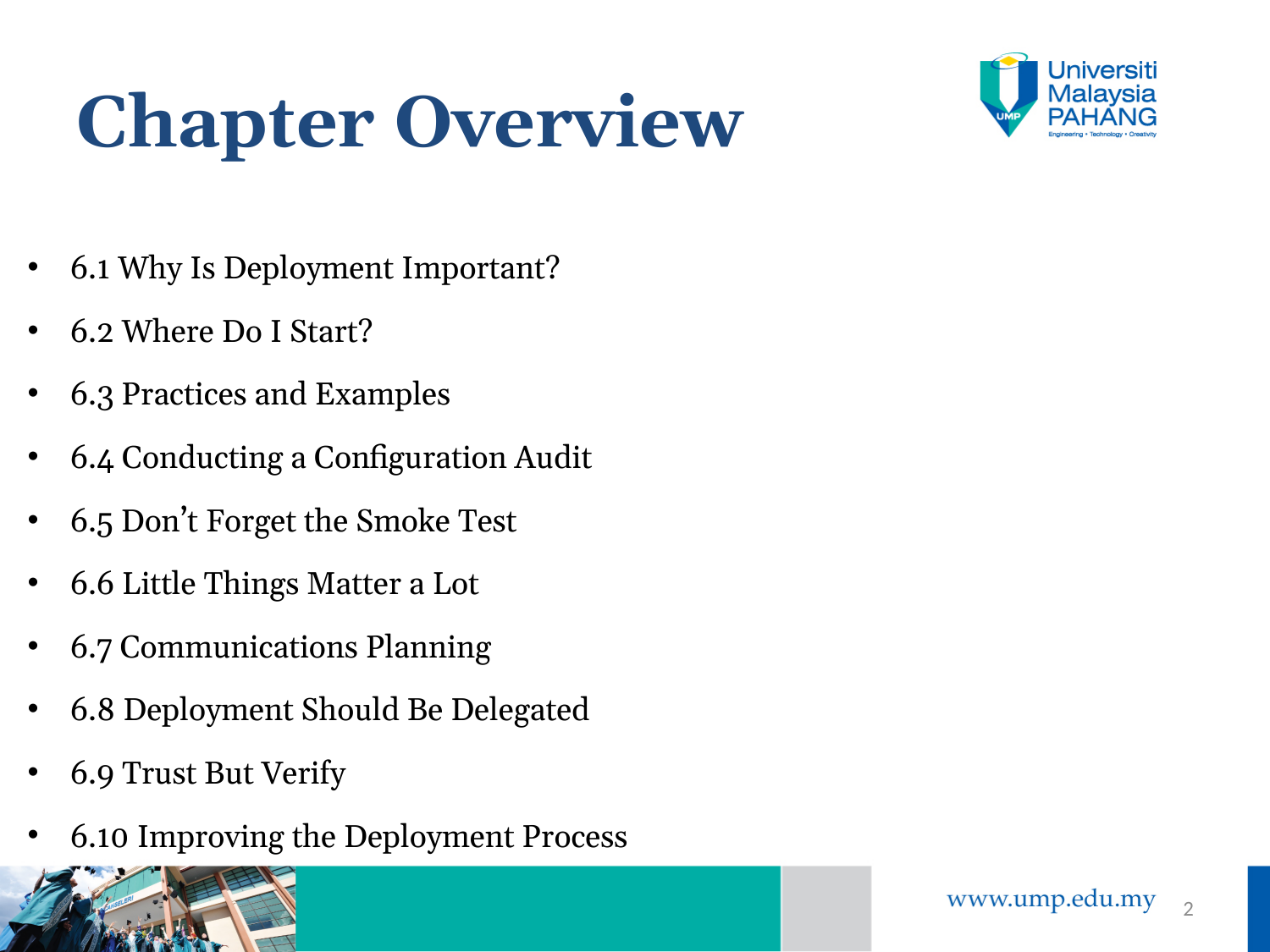

# Chapter Overview
6.1 Why Is Deployment Important?
6.2 Where Do I Start?
6.3 Practices and Examples
6.4 Conducting a Configuration Audit
6.5 Don’t Forget the Smoke Test
6.6 Little Things Matter a Lot
6.7 Communications Planning
6.8 Deployment Should Be Delegated
6.9 Trust But Verify
6.10 Improving the Deployment Process
2